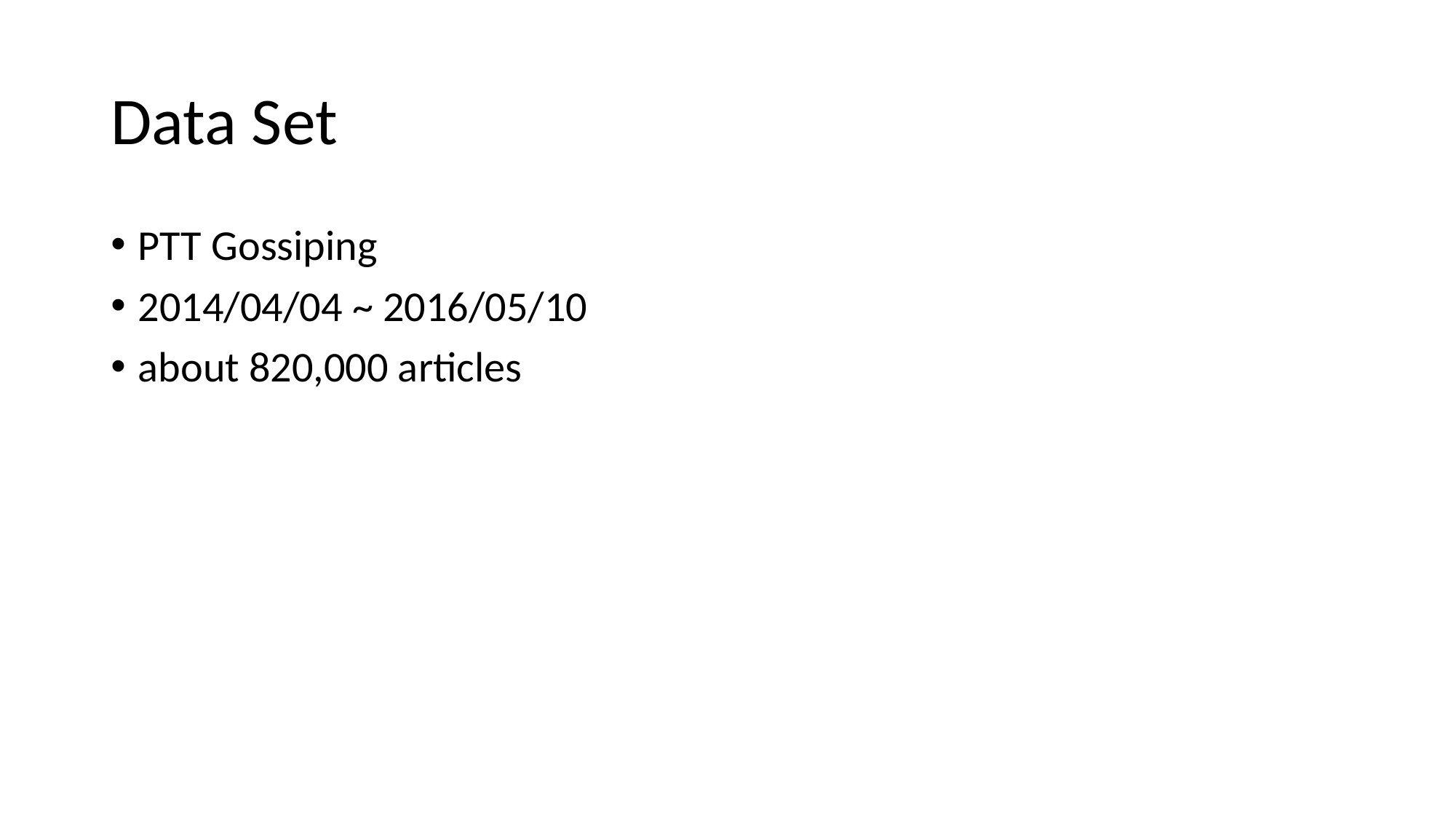

# Data Set
PTT Gossiping
2014/04/04 ~ 2016/05/10
about 820,000 articles